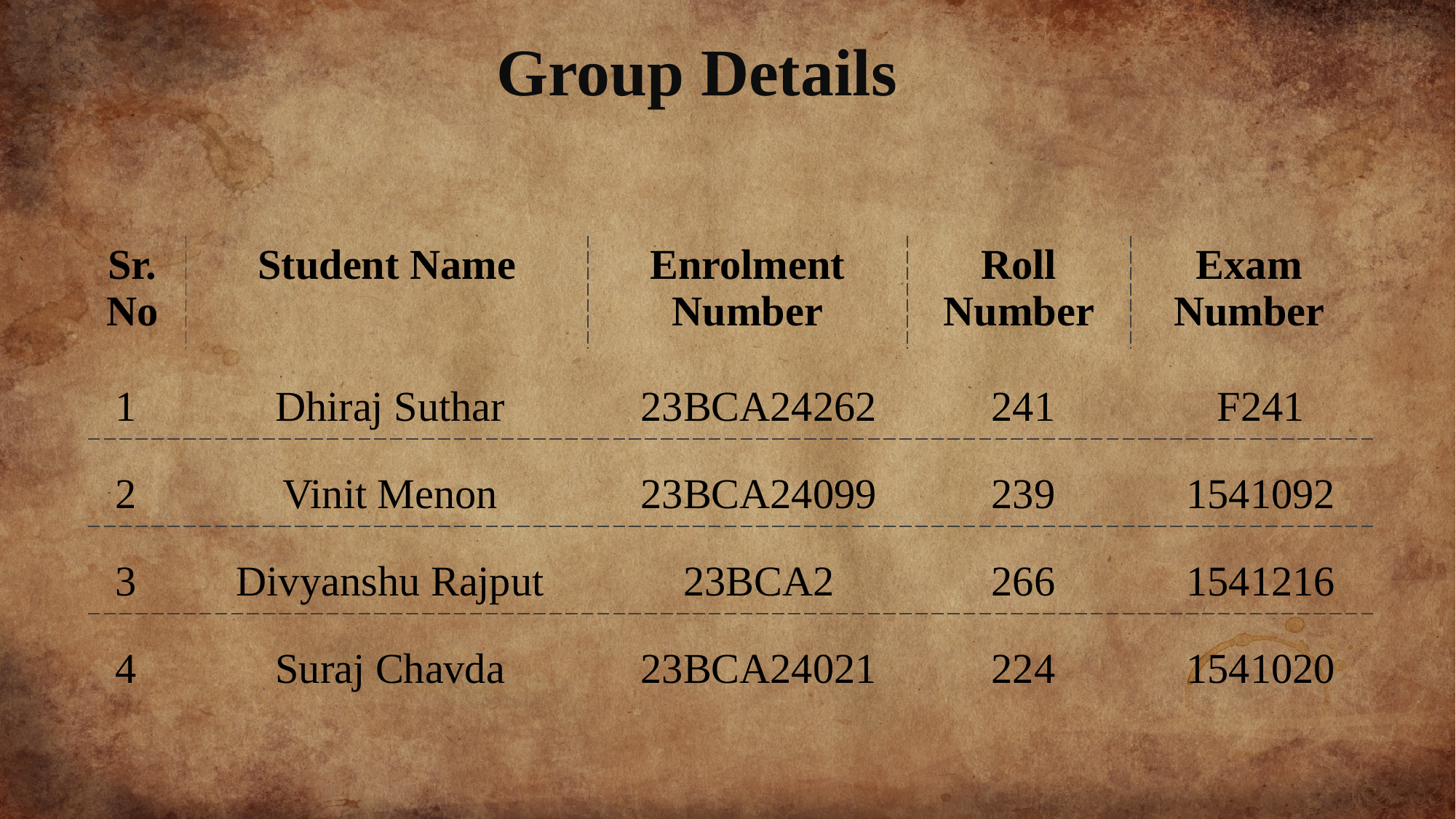

Group Details
| Sr. No | Student Name | Enrolment Number | Roll Number | Exam Number |
| --- | --- | --- | --- | --- |
| 1 | Dhiraj Suthar | 23BCA24262 | 241 | F241 |
| --- | --- | --- | --- | --- |
| 2 | Vinit Menon | 23BCA24099 | 239 | 1541092 |
| 3 | Divyanshu Rajput | 23BCA2 | 266 | 1541216 |
| 4 | Suraj Chavda | 23BCA24021 | 224 | 1541020 |